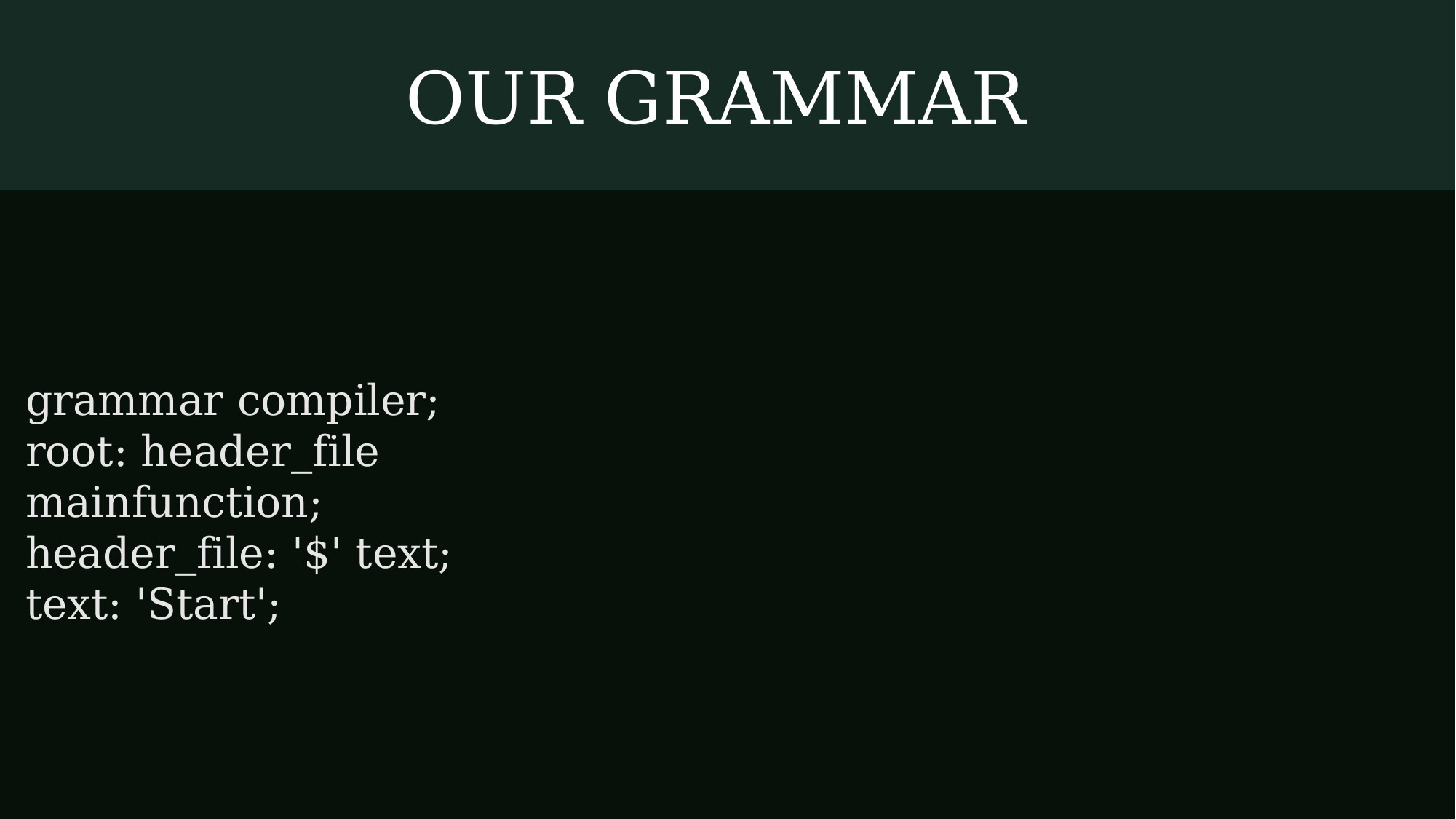

OUR GRAMMAR
grammar compiler;
root: header_file mainfunction;
header_file: '$' text;
text: 'Start';